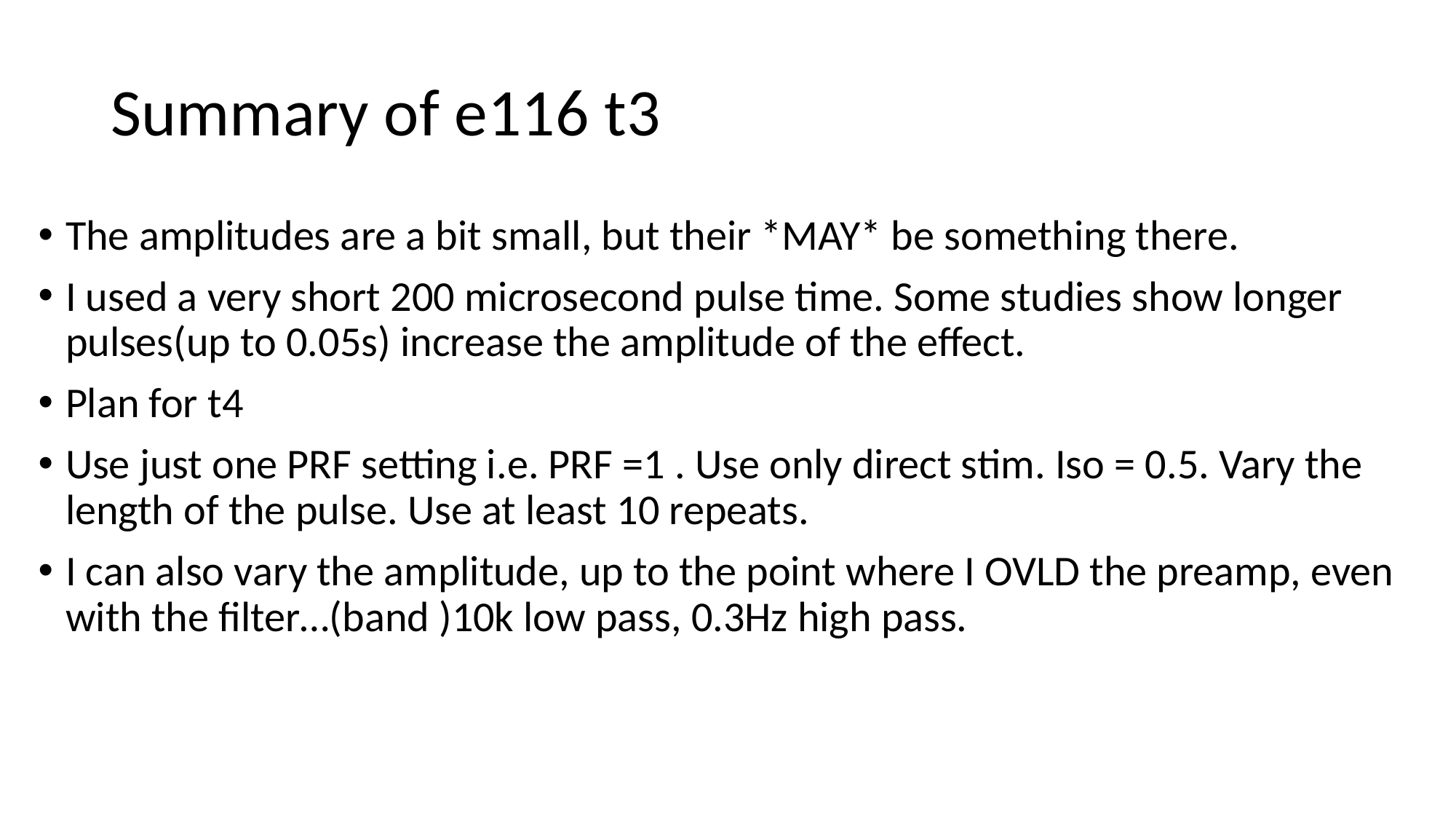

# Summary of e116 t3
The amplitudes are a bit small, but their *MAY* be something there.
I used a very short 200 microsecond pulse time. Some studies show longer pulses(up to 0.05s) increase the amplitude of the effect.
Plan for t4
Use just one PRF setting i.e. PRF =1 . Use only direct stim. Iso = 0.5. Vary the length of the pulse. Use at least 10 repeats.
I can also vary the amplitude, up to the point where I OVLD the preamp, even with the filter…(band )10k low pass, 0.3Hz high pass.